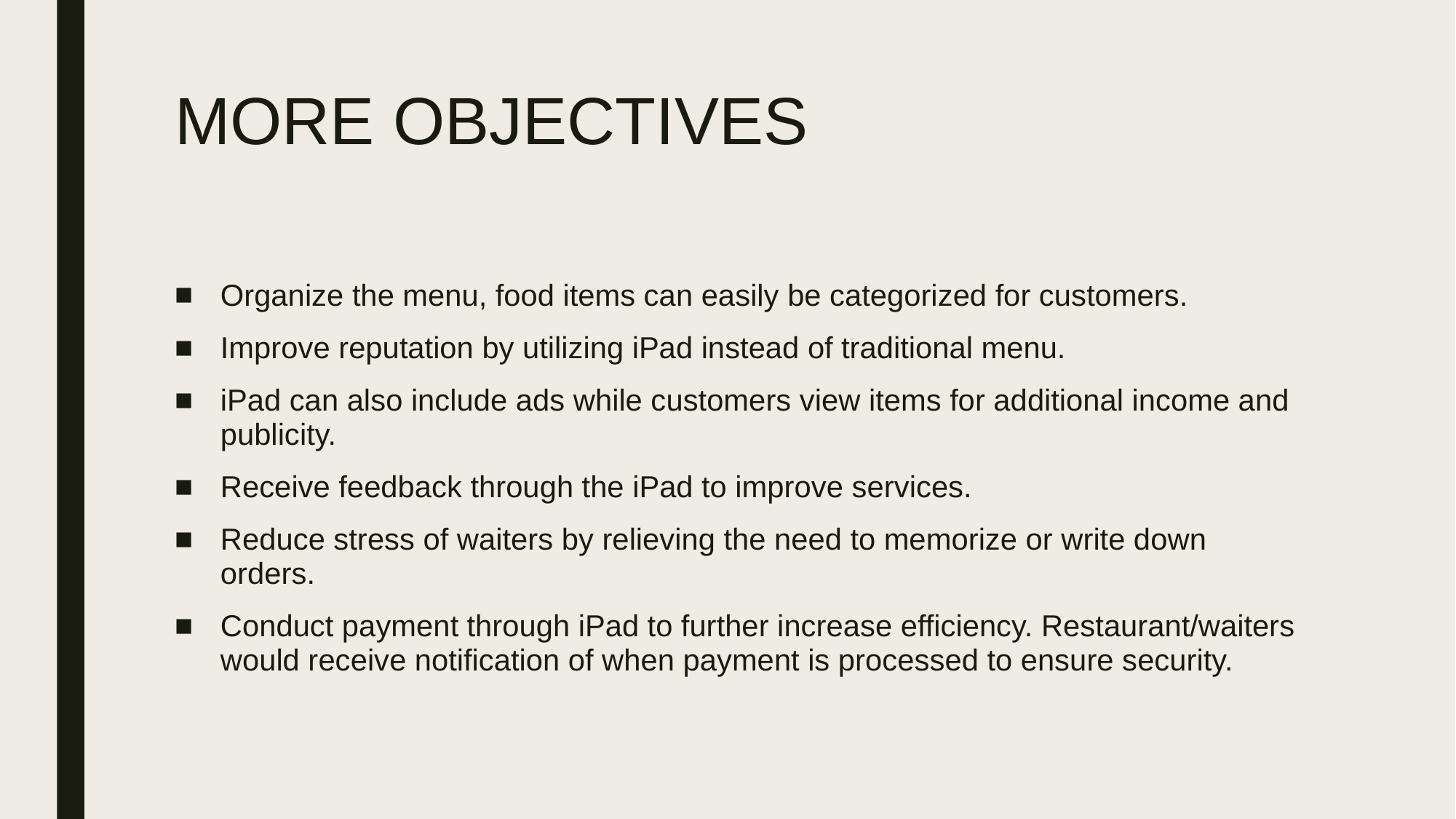

# MORE OBJECTIVES
Organize the menu, food items can easily be categorized for customers.
Improve reputation by utilizing iPad instead of traditional menu.
iPad can also include ads while customers view items for additional income and publicity.
Receive feedback through the iPad to improve services.
Reduce stress of waiters by relieving the need to memorize or write down orders.
Conduct payment through iPad to further increase efficiency. Restaurant/waiters would receive notification of when payment is processed to ensure security.